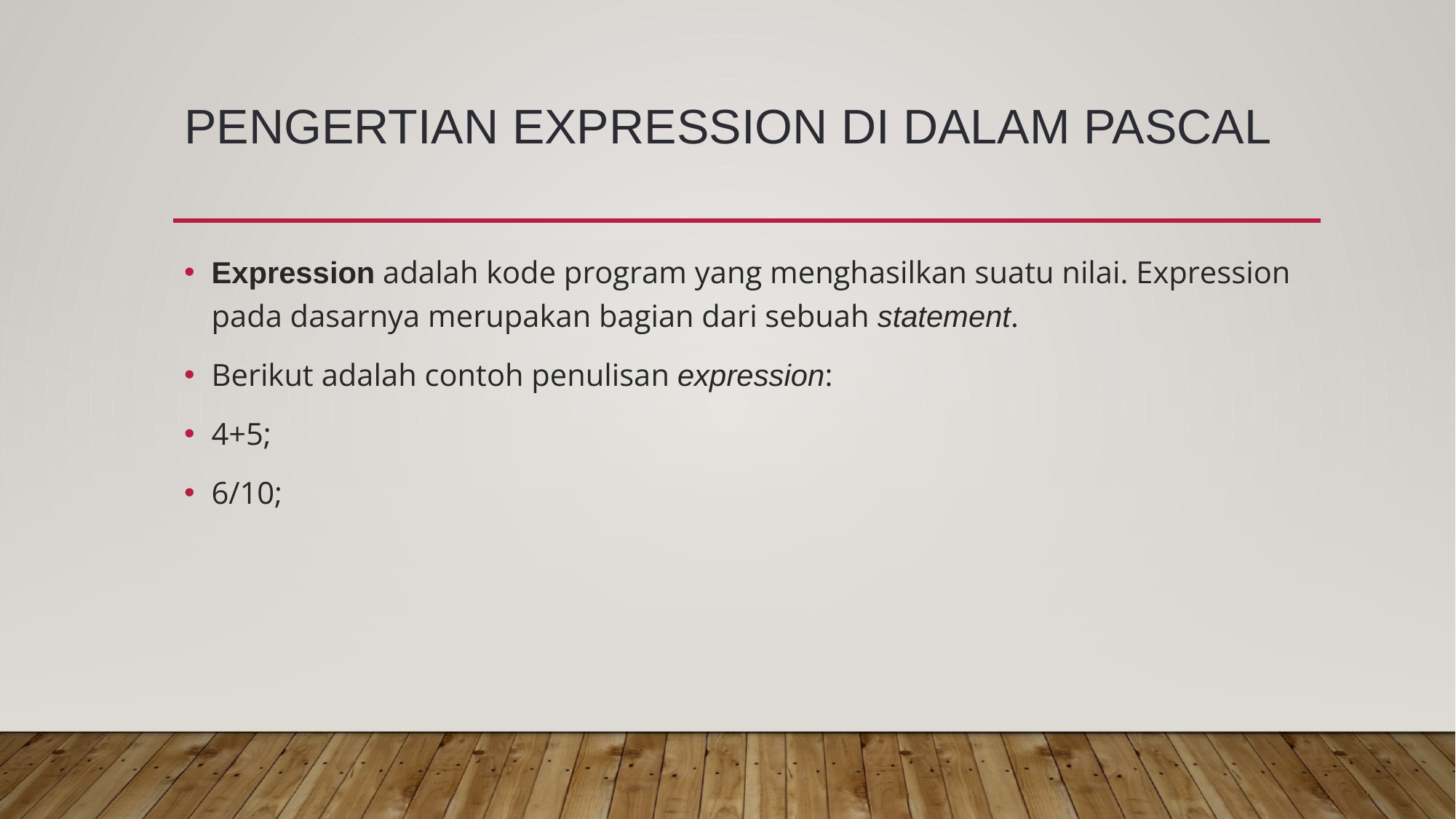

# Pengertian Expression di dalam Pascal
Expression adalah kode program yang menghasilkan suatu nilai. Expression pada dasarnya merupakan bagian dari sebuah statement.
Berikut adalah contoh penulisan expression:
4+5;
6/10;